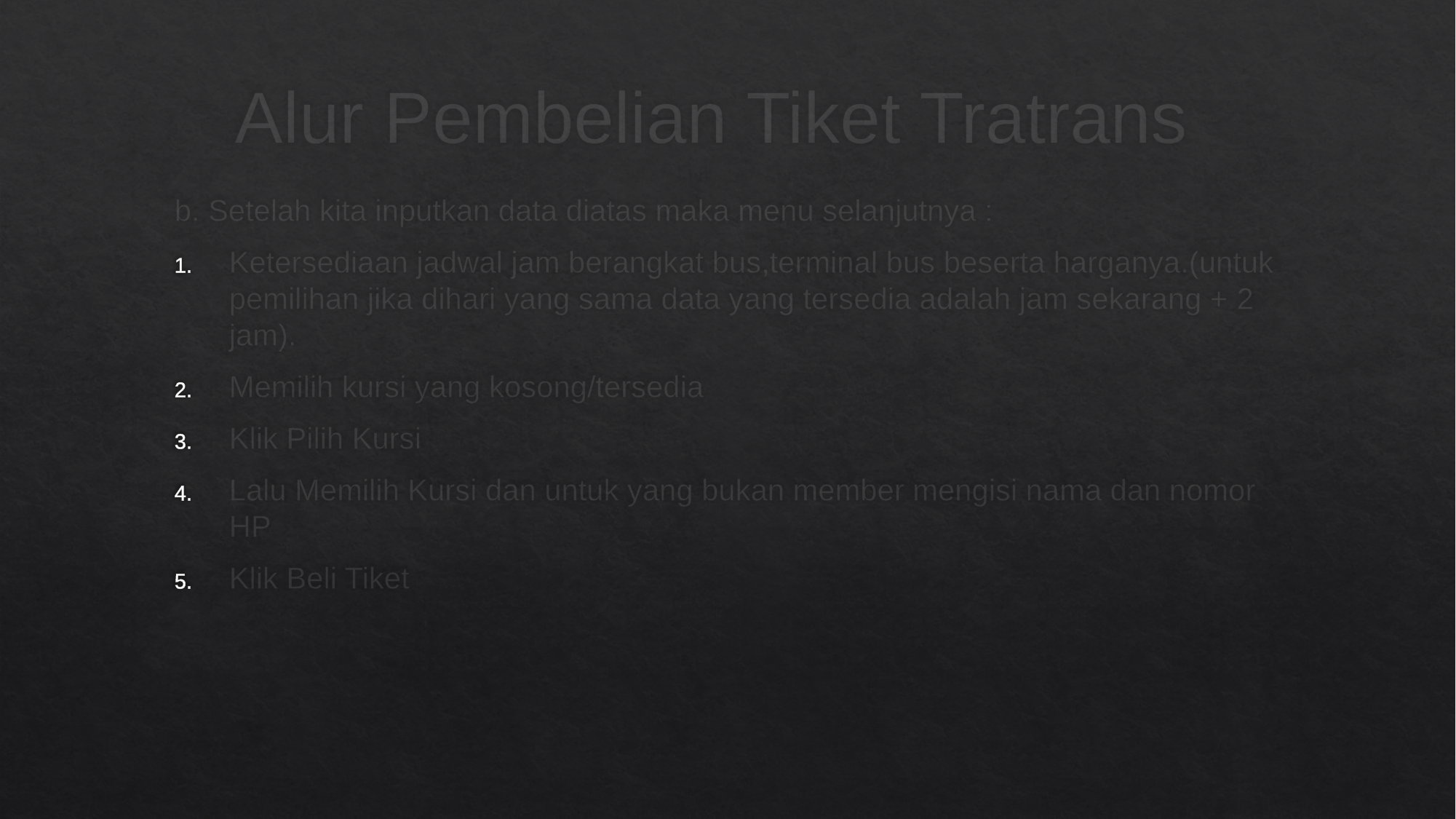

# Alur Pembelian Tiket Tratrans
b. Setelah kita inputkan data diatas maka menu selanjutnya :
Ketersediaan jadwal jam berangkat bus,terminal bus beserta harganya.(untuk pemilihan jika dihari yang sama data yang tersedia adalah jam sekarang + 2 jam).
Memilih kursi yang kosong/tersedia
Klik Pilih Kursi
Lalu Memilih Kursi dan untuk yang bukan member mengisi nama dan nomor HP
Klik Beli Tiket